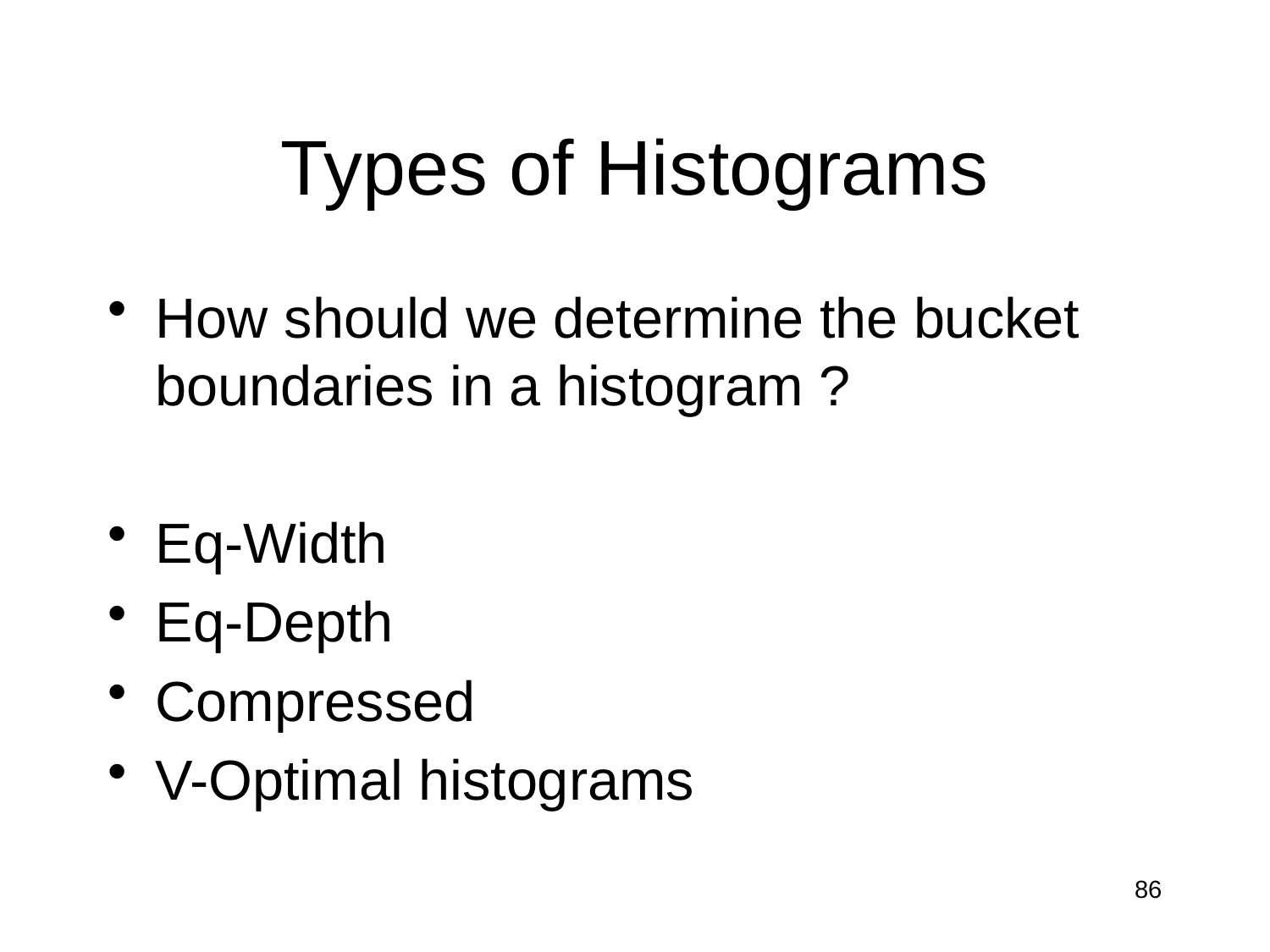

# Types of Histograms
How should we determine the bucket boundaries in a histogram ?

Eq-Width
Eq-Depth
Compressed
V-Optimal histograms

86